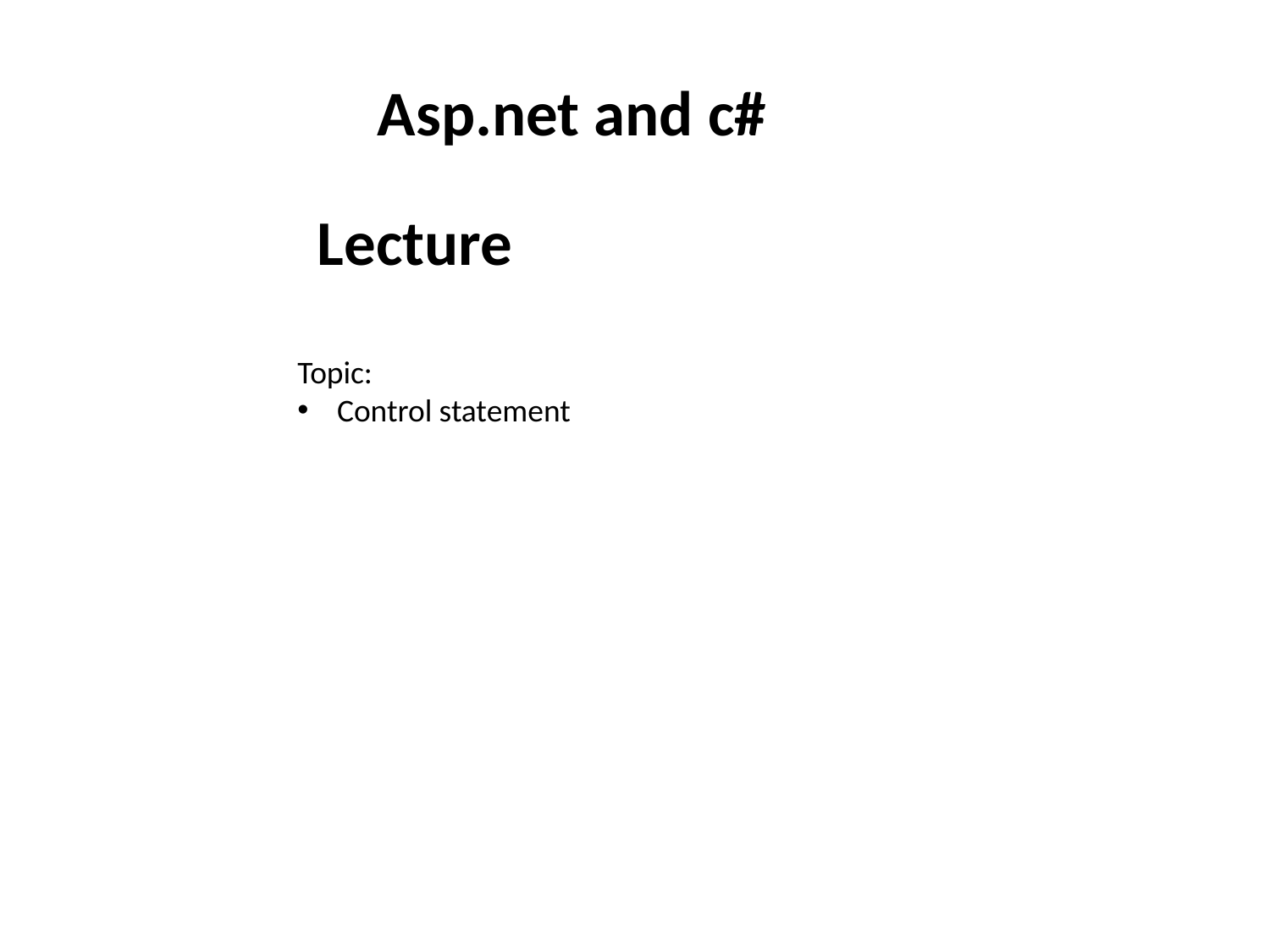

Asp.net and c#
Lecture
Topic:
Control statement